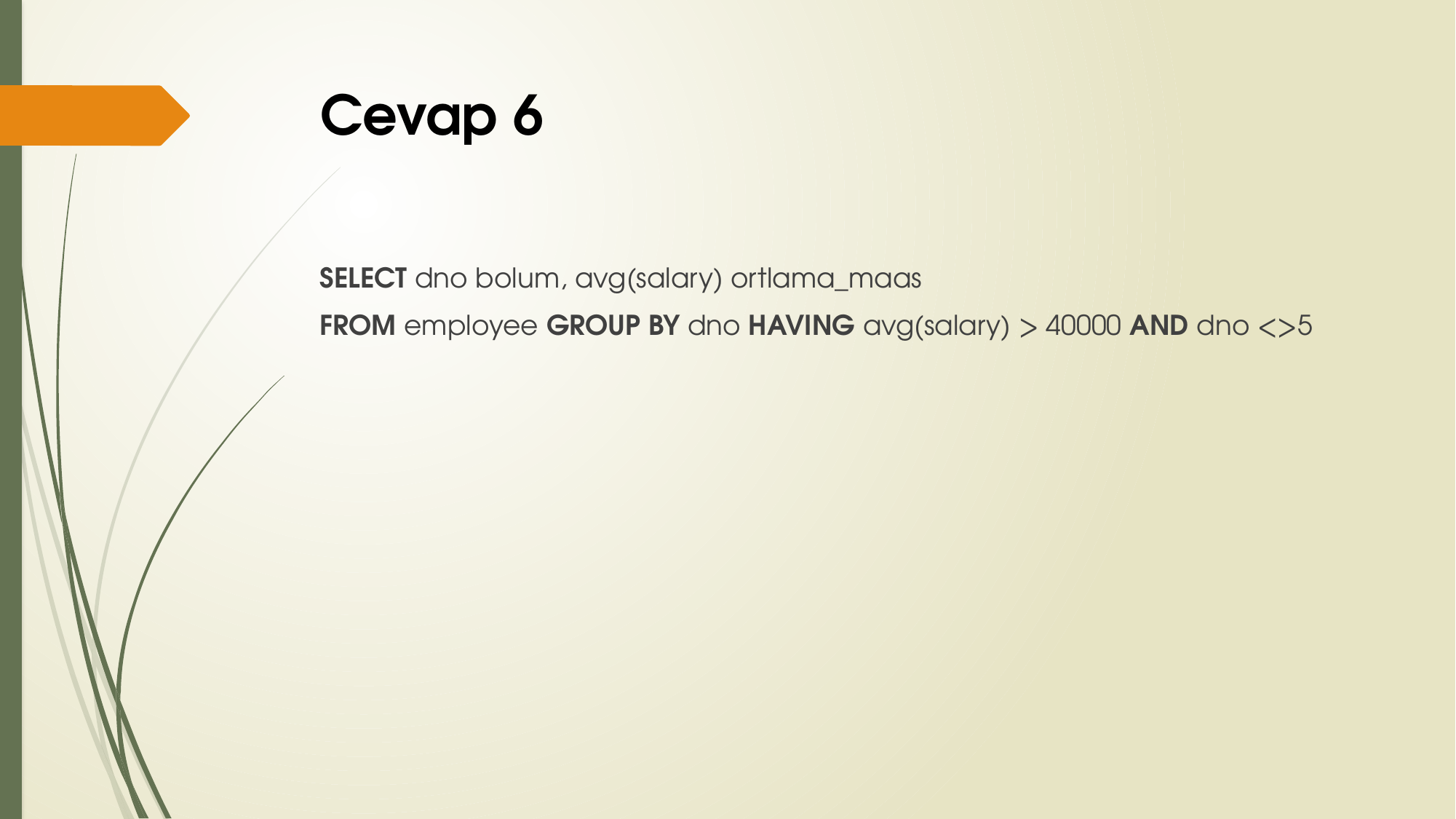

# Cevap 6
SELECT dno bolum, avg(salary) ortlama_maas
FROM employee GROUP BY dno HAVING avg(salary) > 40000 AND dno <>5